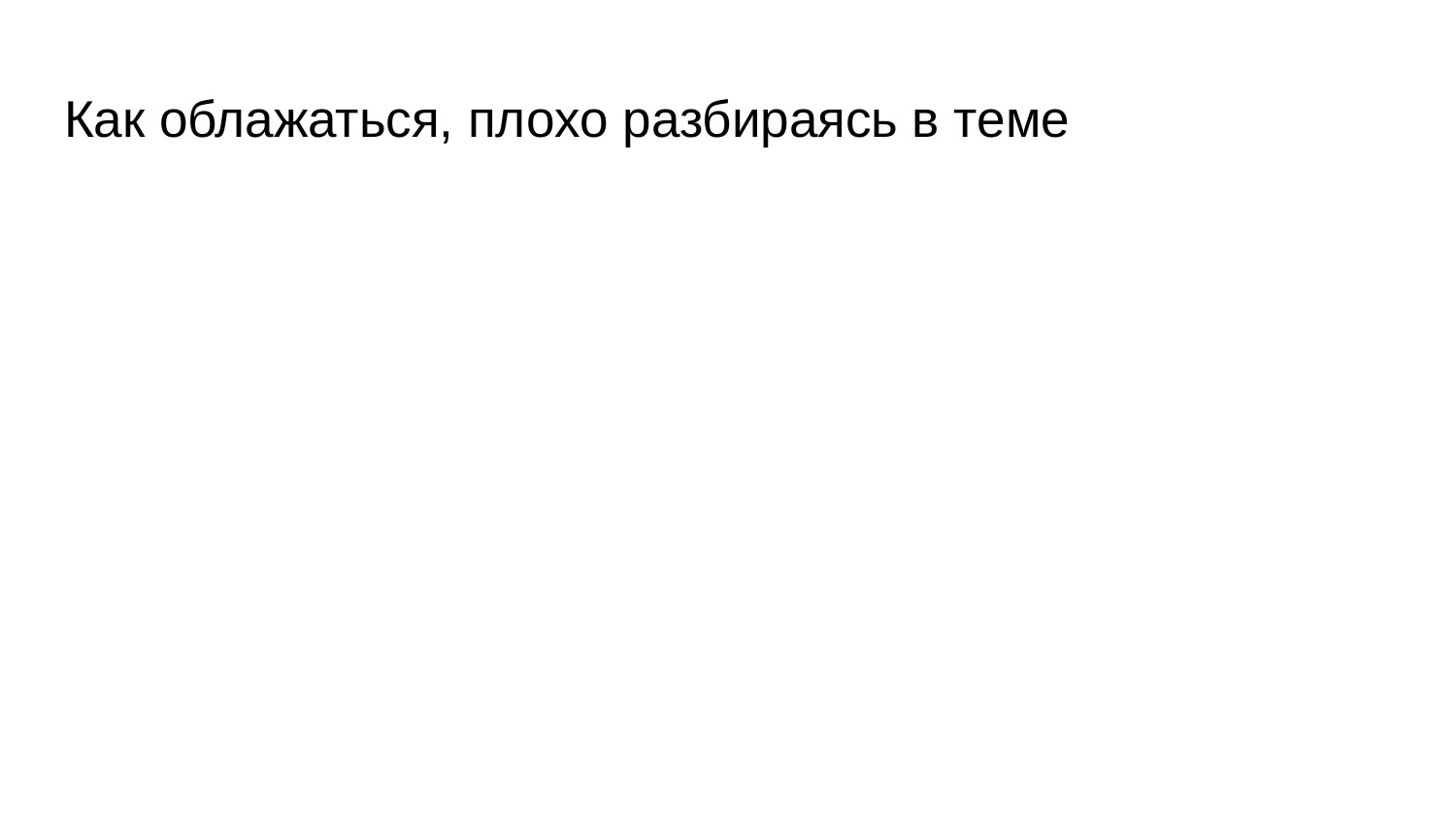

# Как облажаться, плохо разбираясь в теме